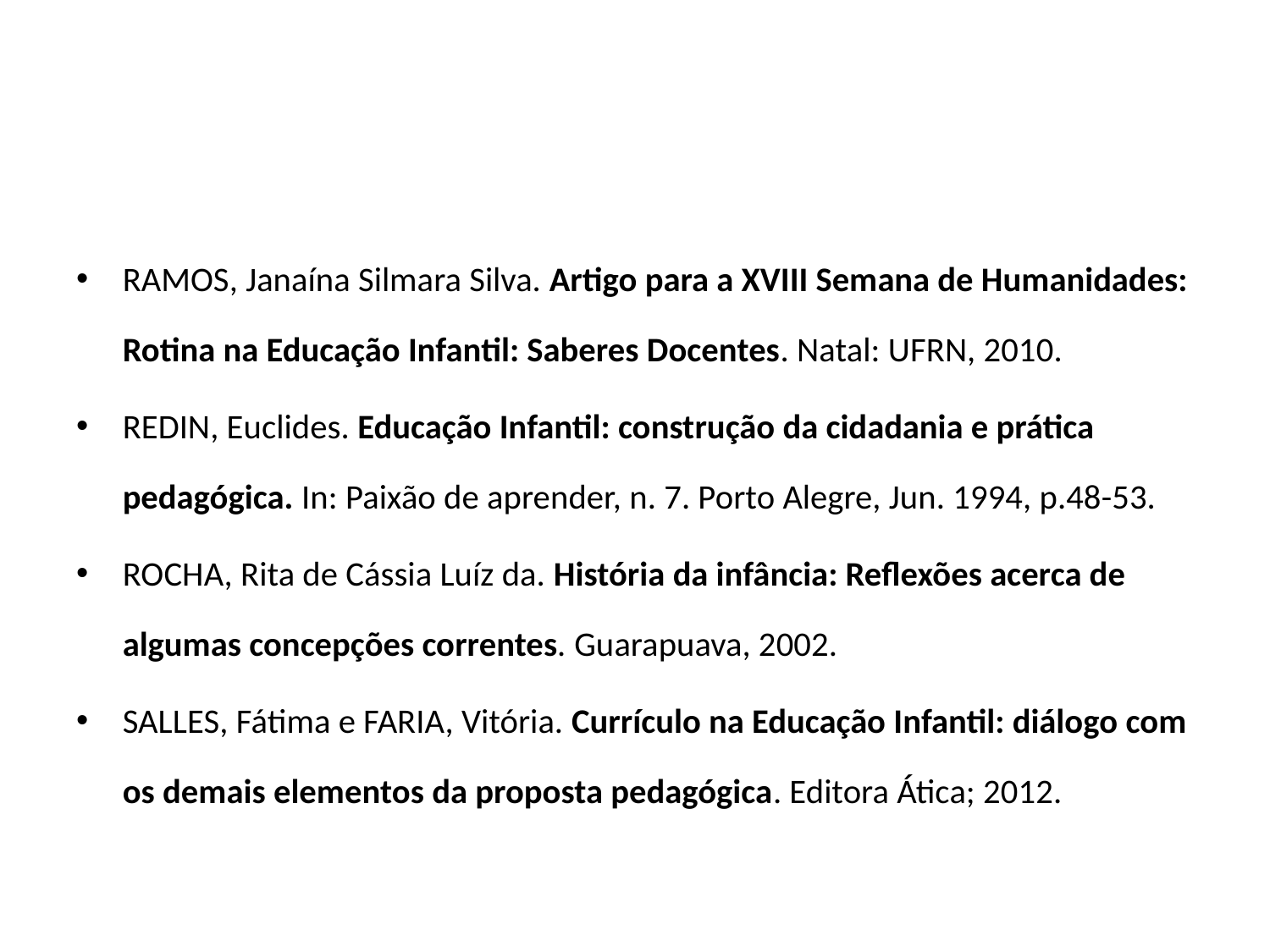

RAMOS, Janaína Silmara Silva. Artigo para a XVIII Semana de Humanidades: Rotina na Educação Infantil: Saberes Docentes. Natal: UFRN, 2010.
REDIN, Euclides. Educação Infantil: construção da cidadania e prática pedagógica. In: Paixão de aprender, n. 7. Porto Alegre, Jun. 1994, p.48-53.
ROCHA, Rita de Cássia Luíz da. História da infância: Reflexões acerca de algumas concepções correntes. Guarapuava, 2002.
SALLES, Fátima e FARIA, Vitória. Currículo na Educação Infantil: diálogo com os demais elementos da proposta pedagógica. Editora Ática; 2012.